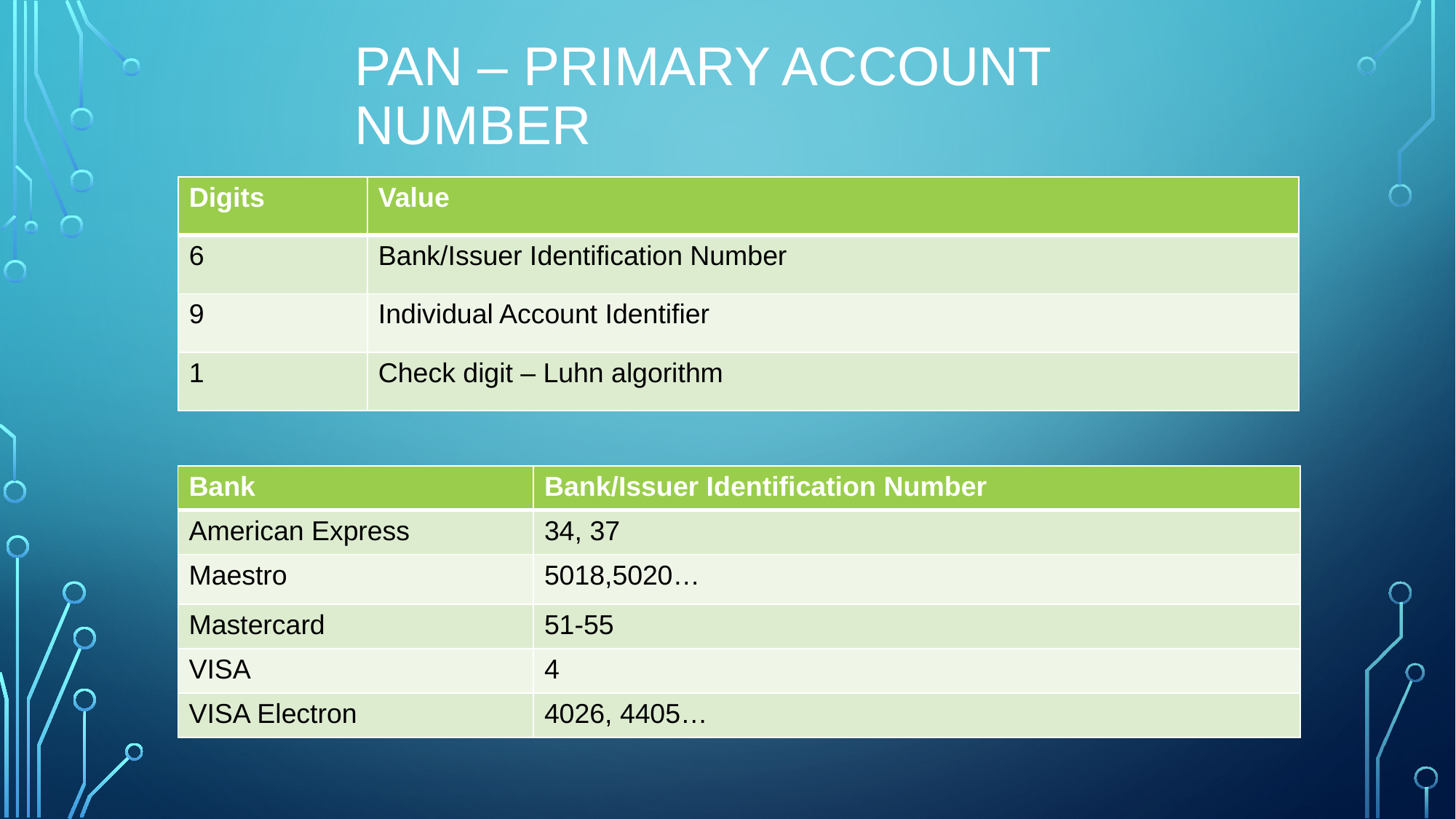

# PAN – Primary account number
| Digits | Value |
| --- | --- |
| 6 | Bank/Issuer Identification Number |
| 9 | Individual Account Identifier |
| 1 | Check digit – Luhn algorithm |
| Bank | Bank/Issuer Identification Number |
| --- | --- |
| American Express | 34, 37 |
| Maestro | 5018,5020… |
| Mastercard | 51-55 |
| VISA | 4 |
| VISA Electron | 4026, 4405… |